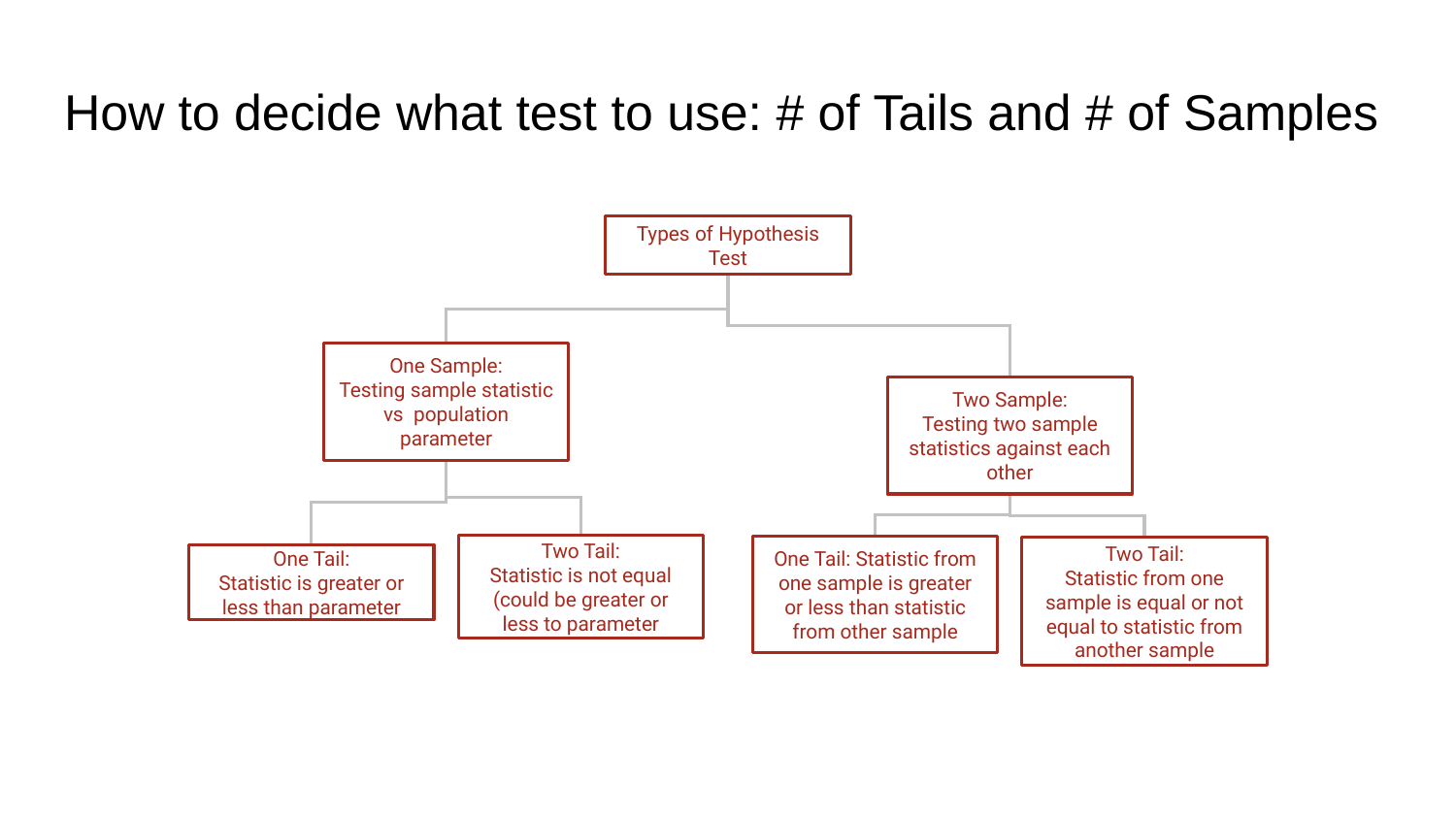

# How to decide what test to use: # of Tails and # of Samples
Types of Hypothesis Test
One Sample:
Testing sample statistic vs  population parameter
Two Sample:
Testing two sample statistics against each other
Two Tail:
Statistic is not equal (could be greater or less to parameter
One Tail: Statistic from one sample is greater or less than statistic from other sample
Two Tail:
Statistic from one sample is equal or not equal to statistic from another sample
One Tail:
Statistic is greater or less than parameter